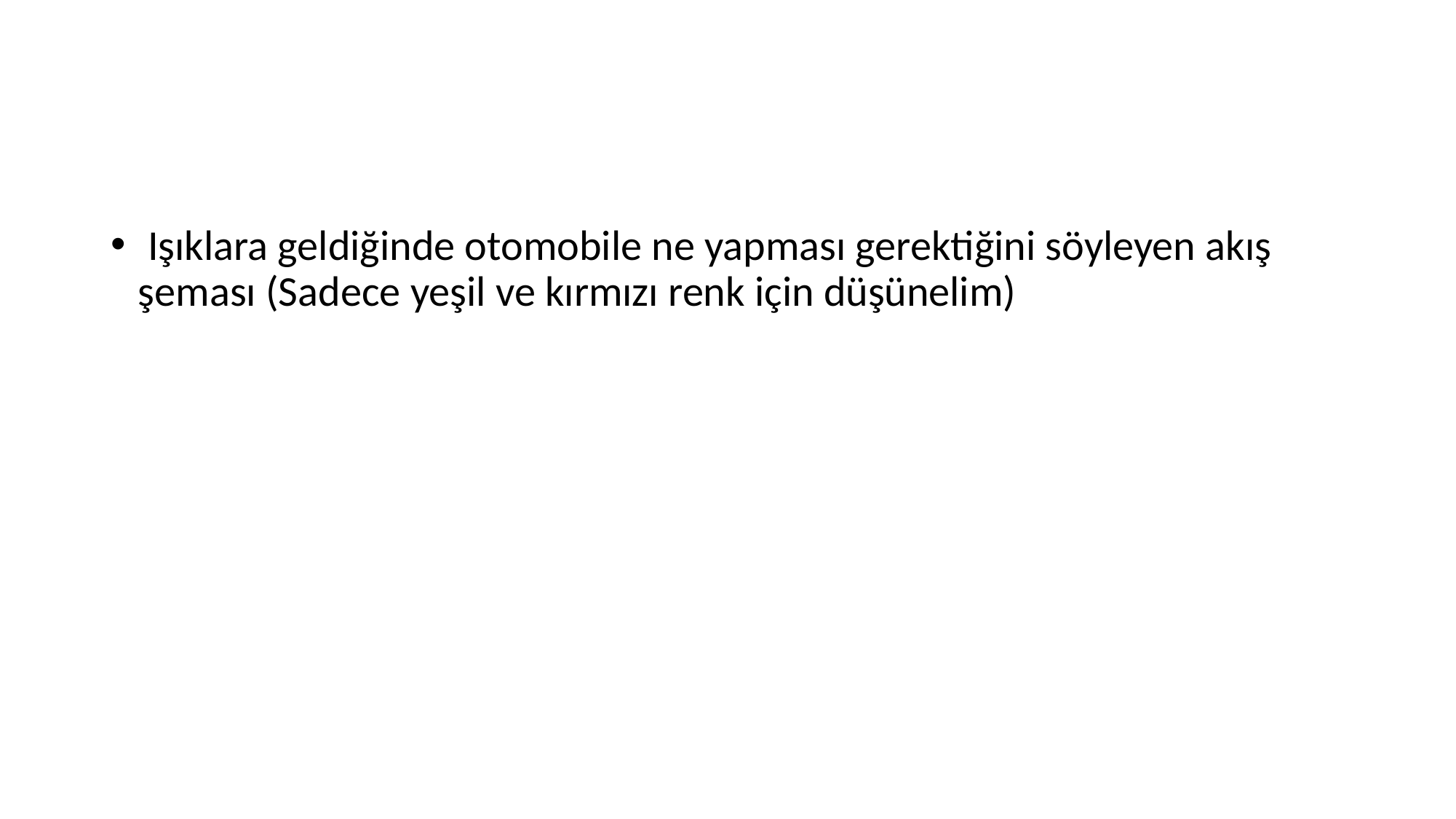

#
 Işıklara geldiğinde otomobile ne yapması gerektiğini söyleyen akış şeması (Sadece yeşil ve kırmızı renk için düşünelim)